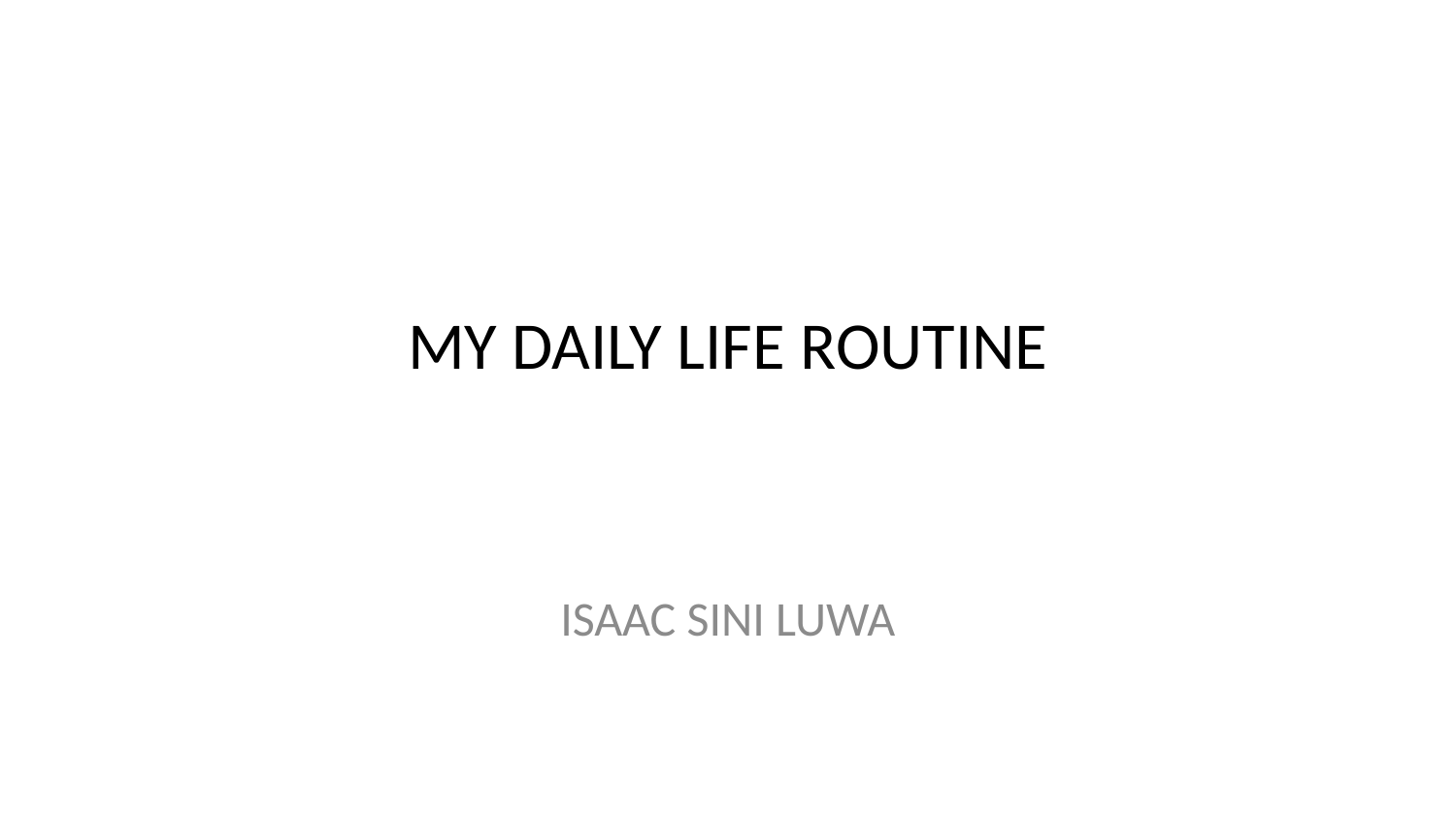

# MY DAILY LIFE ROUTINE
ISAAC SINI LUWA